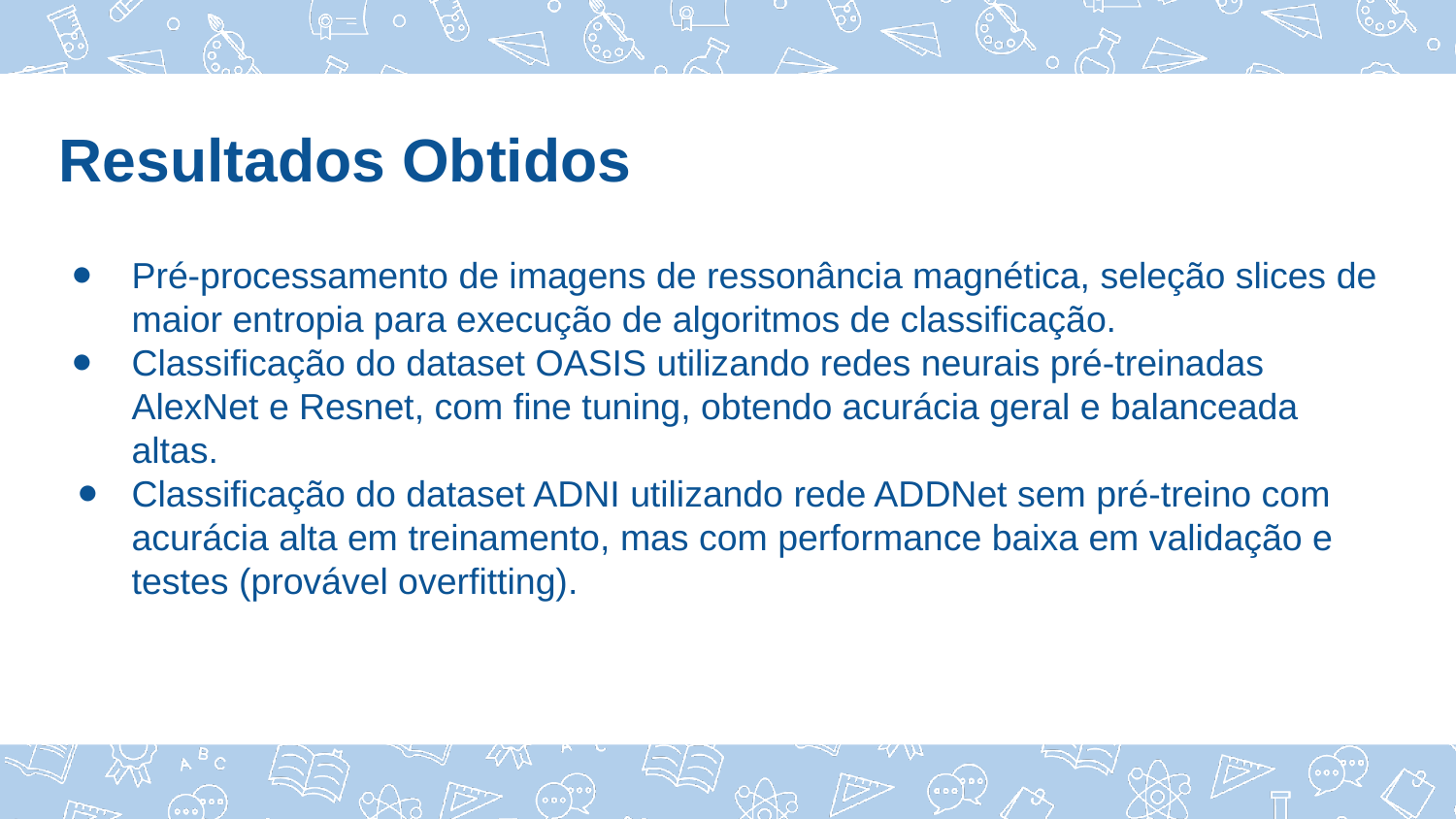

Resultados Obtidos

Pré-processamento de imagens de ressonância magnética, seleção slices de maior entropia para execução de algoritmos de classificação.
Classificação do dataset OASIS utilizando redes neurais pré-treinadas AlexNet e Resnet, com fine tuning, obtendo acurácia geral e balanceada altas.
Classificação do dataset ADNI utilizando rede ADDNet sem pré-treino com acurácia alta em treinamento, mas com performance baixa em validação e testes (provável overfitting).